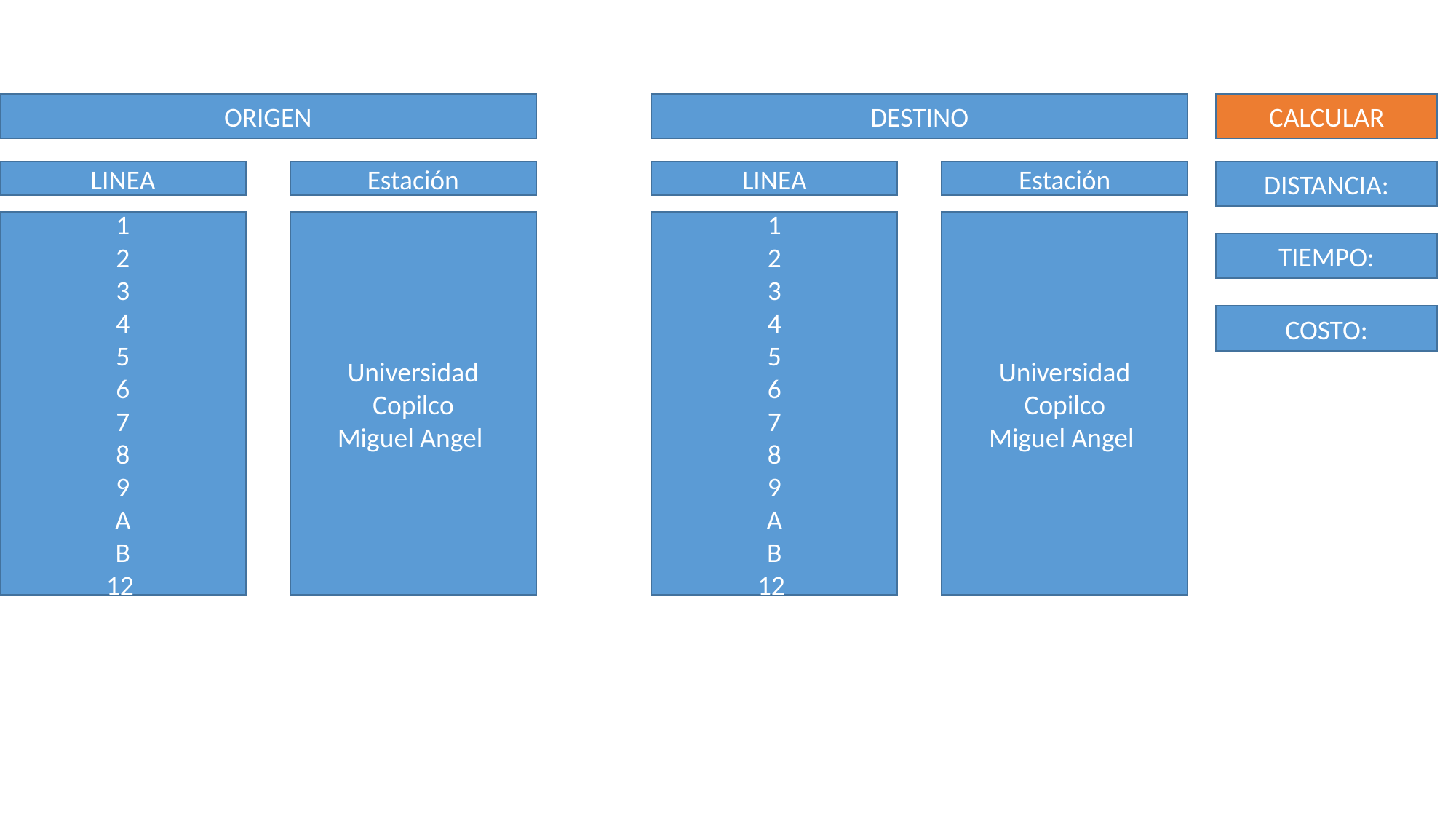

CALCULAR
DESTINO
ORIGEN
LINEA
Estación
LINEA
Estación
DISTANCIA:
1
2
3
4
5
6
7
8
9
A
B
12
Universidad
Copilco
Miguel Angel
1
2
3
4
5
6
7
8
9
A
B
12
Universidad
Copilco
Miguel Angel
TIEMPO:
COSTO: